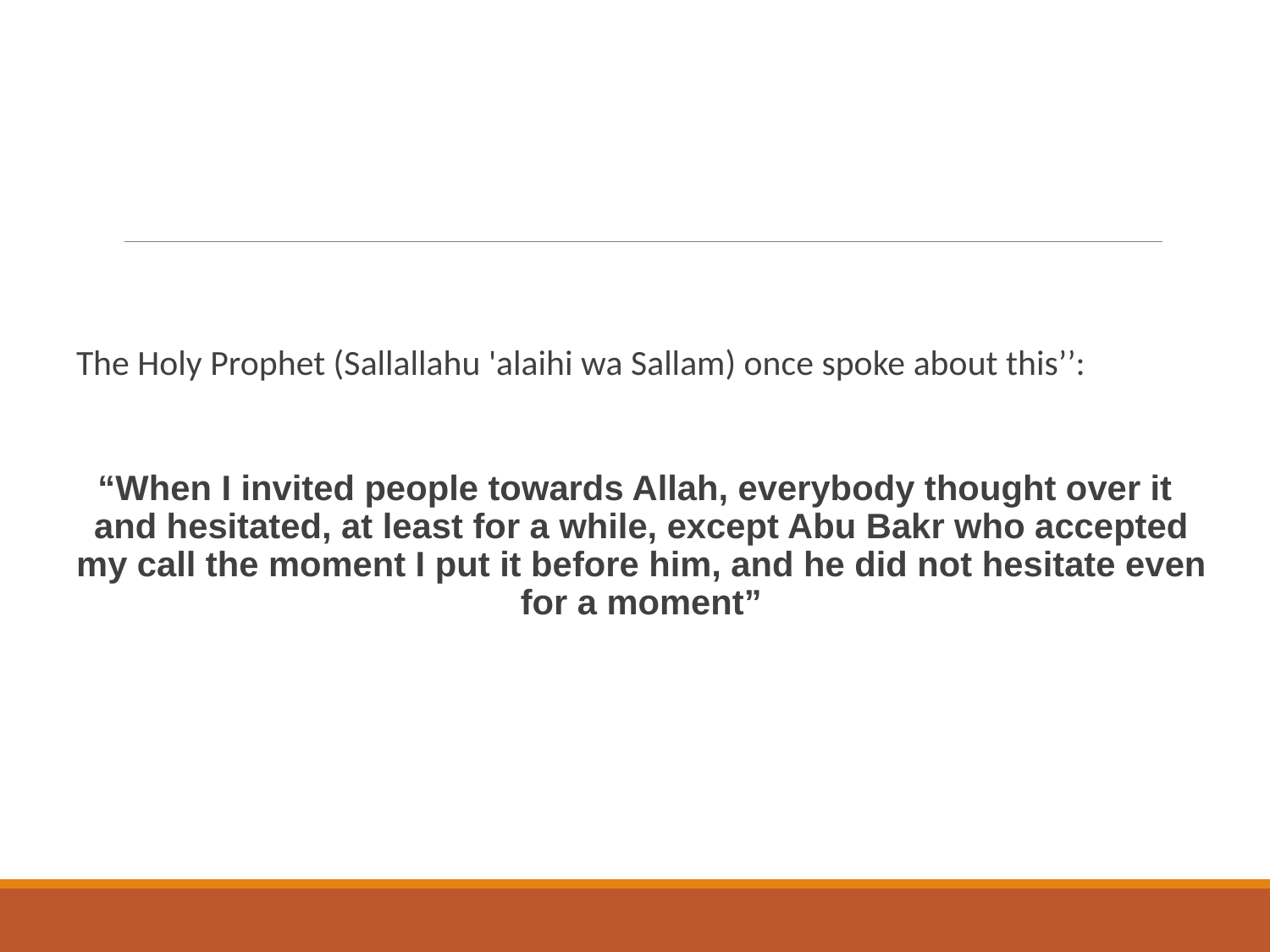

The Holy Prophet (Sallallahu 'alaihi wa Sallam) once spoke about this’’:

“When I invited people towards Allah, everybody thought over it and hesitated, at least for a while, except Abu Bakr who accepted my call the moment I put it before him, and he did not hesitate even for a moment”